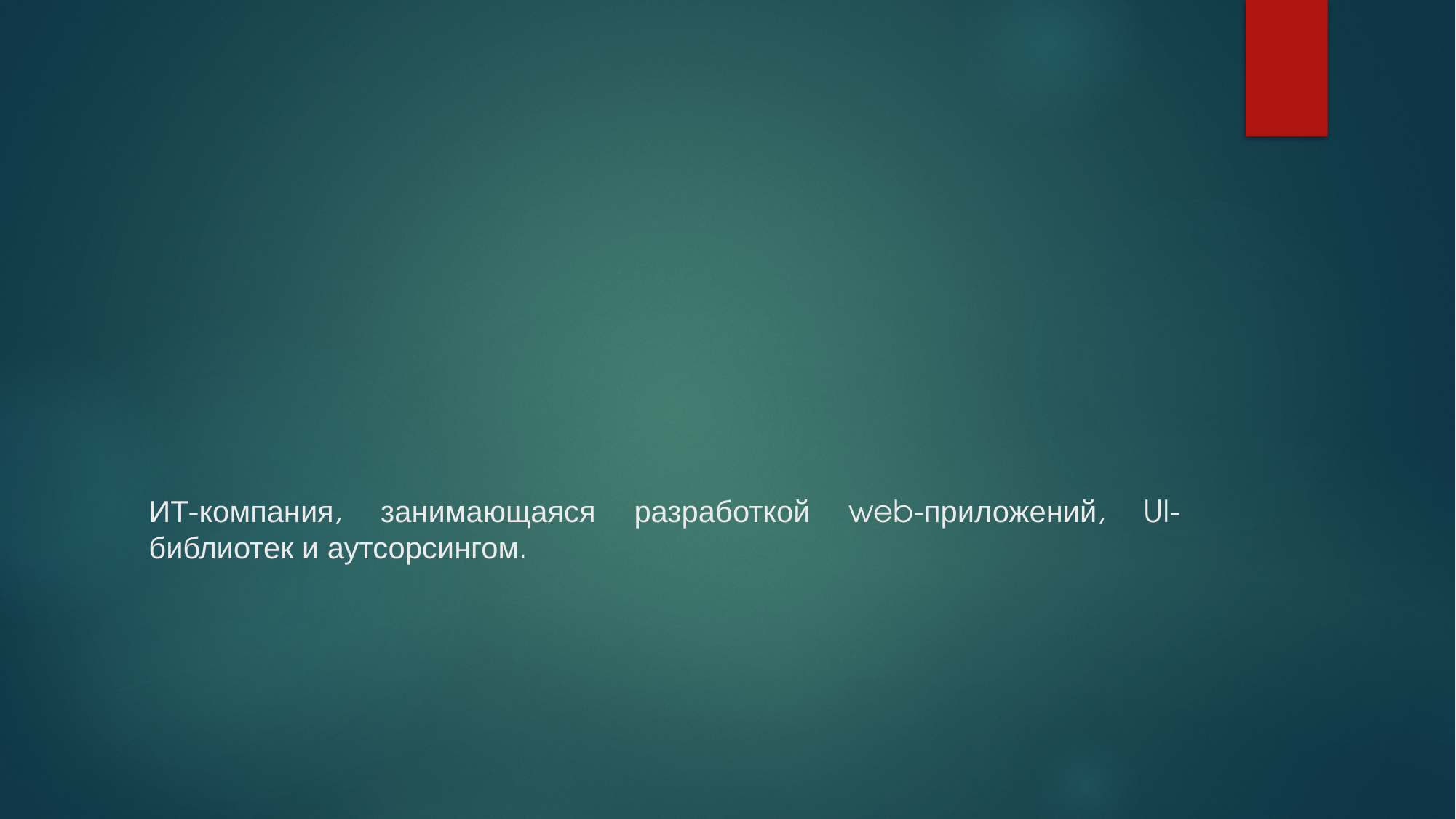

# ИТ-компания, занимающаяся разработкой web-приложений, UI-библиотек и аутсорсингом.